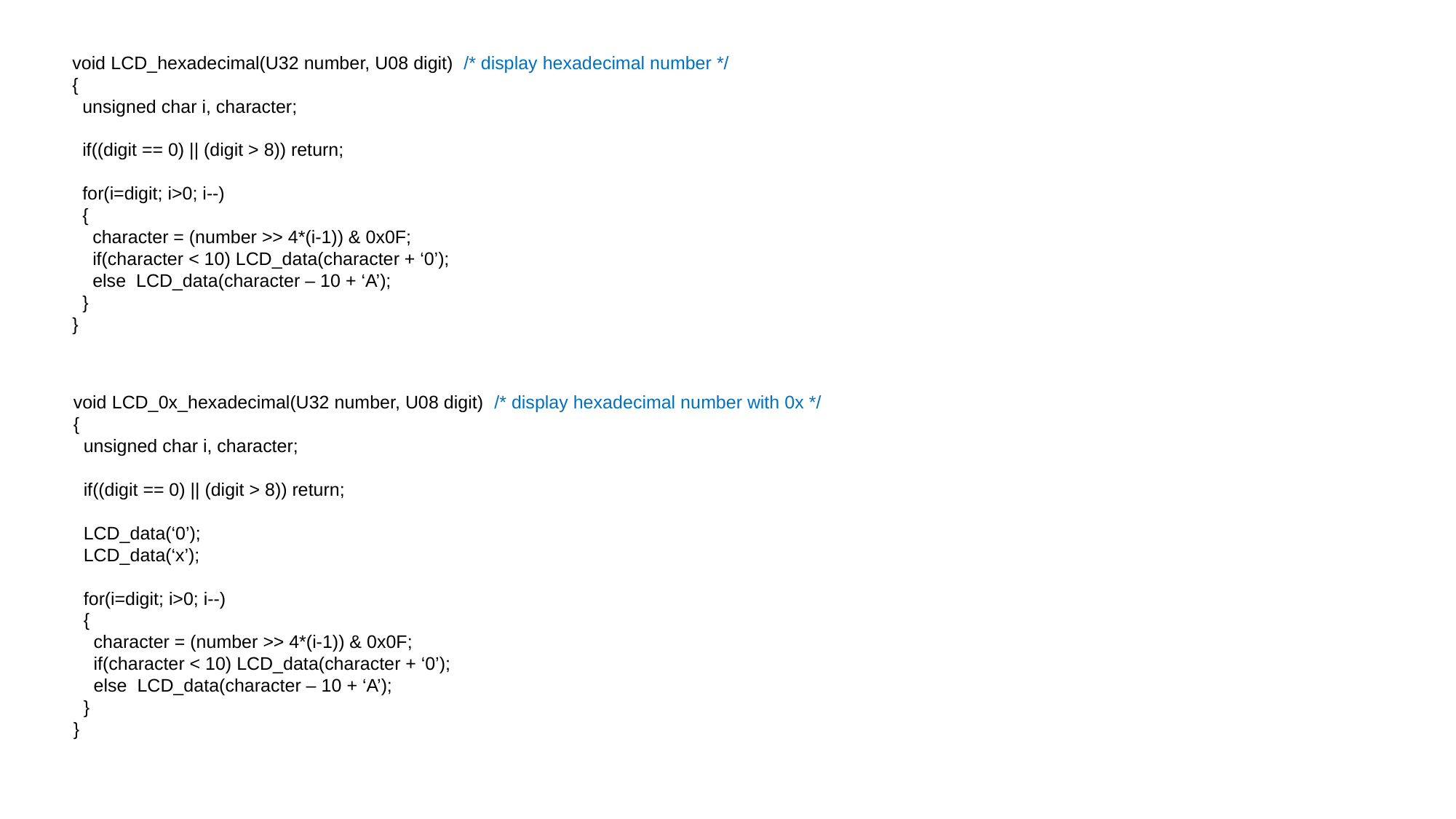

void LCD_hexadecimal(U32 number, U08 digit)  /* display hexadecimal number */
{
  unsigned char i, character;

  if((digit == 0) || (digit > 8)) return;

  for(i=digit; i>0; i--)
  {
    character = (number >> 4*(i-1)) & 0x0F;
    if(character < 10) LCD_data(character + ‘0’);
    else  LCD_data(character – 10 + ‘A’);
  }
}
void LCD_0x_hexadecimal(U32 number, U08 digit)  /* display hexadecimal number with 0x */
{
  unsigned char i, character;

  if((digit == 0) || (digit > 8)) return;

  LCD_data(‘0’);
  LCD_data(‘x’);

  for(i=digit; i>0; i--)
  {
    character = (number >> 4*(i-1)) & 0x0F;
    if(character < 10) LCD_data(character + ‘0’);
    else  LCD_data(character – 10 + ‘A’);
  }
}